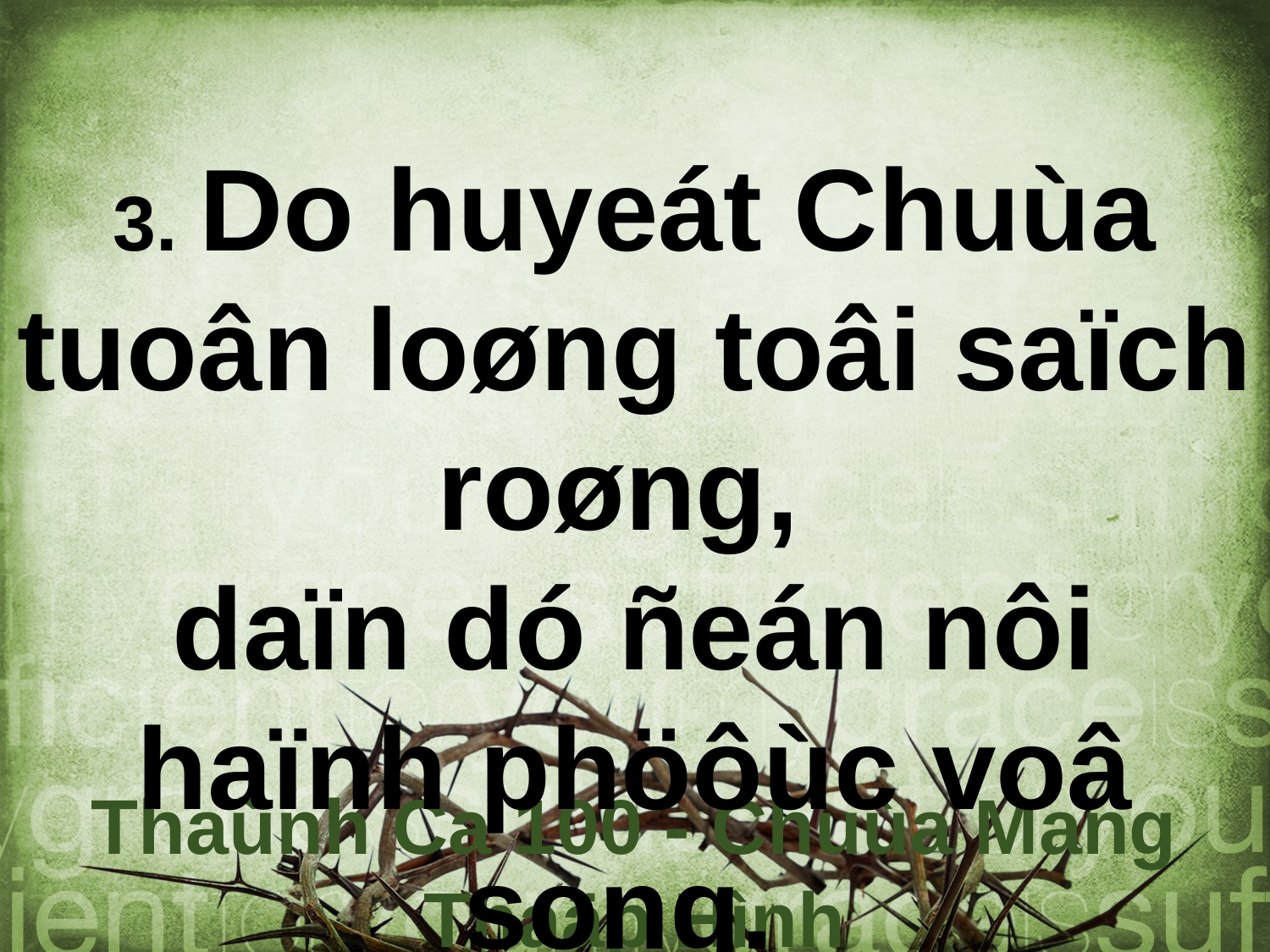

3. Do huyeát Chuùa tuoân loøng toâi saïch roøng,
daïn dó ñeán nôi haïnh phöôùc voâ song.
Thaùnh Ca 100 - Chuùa Mang Thaäp Hình